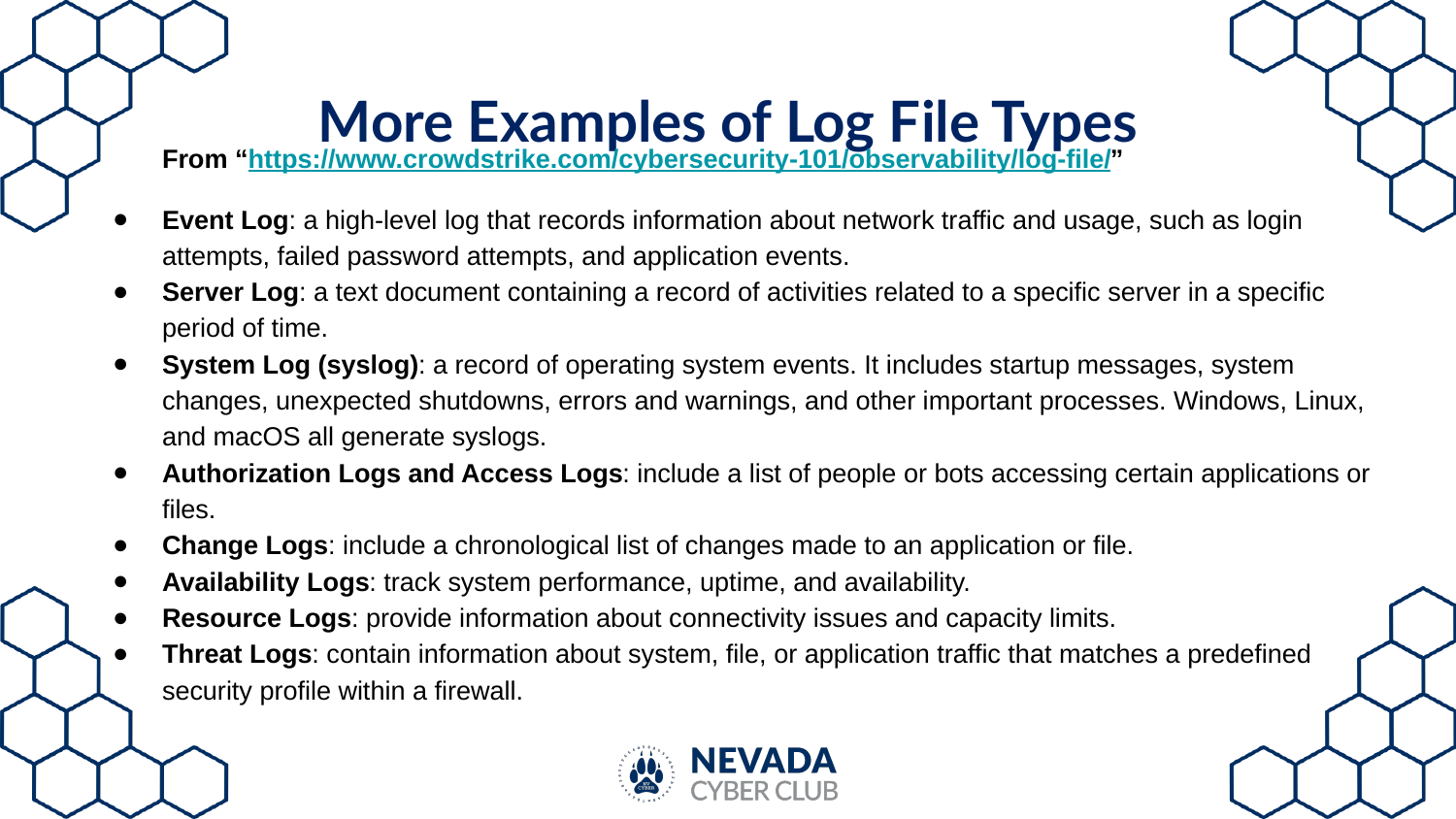

# More Examples of Log File Types
From “https://www.crowdstrike.com/cybersecurity-101/observability/log-file/”
Event Log: a high-level log that records information about network traffic and usage, such as login attempts, failed password attempts, and application events.
Server Log: a text document containing a record of activities related to a specific server in a specific period of time.
System Log (syslog): a record of operating system events. It includes startup messages, system changes, unexpected shutdowns, errors and warnings, and other important processes. Windows, Linux, and macOS all generate syslogs.
Authorization Logs and Access Logs: include a list of people or bots accessing certain applications or files.
Change Logs: include a chronological list of changes made to an application or file.
Availability Logs: track system performance, uptime, and availability.
Resource Logs: provide information about connectivity issues and capacity limits.
Threat Logs: contain information about system, file, or application traffic that matches a predefined security profile within a firewall.